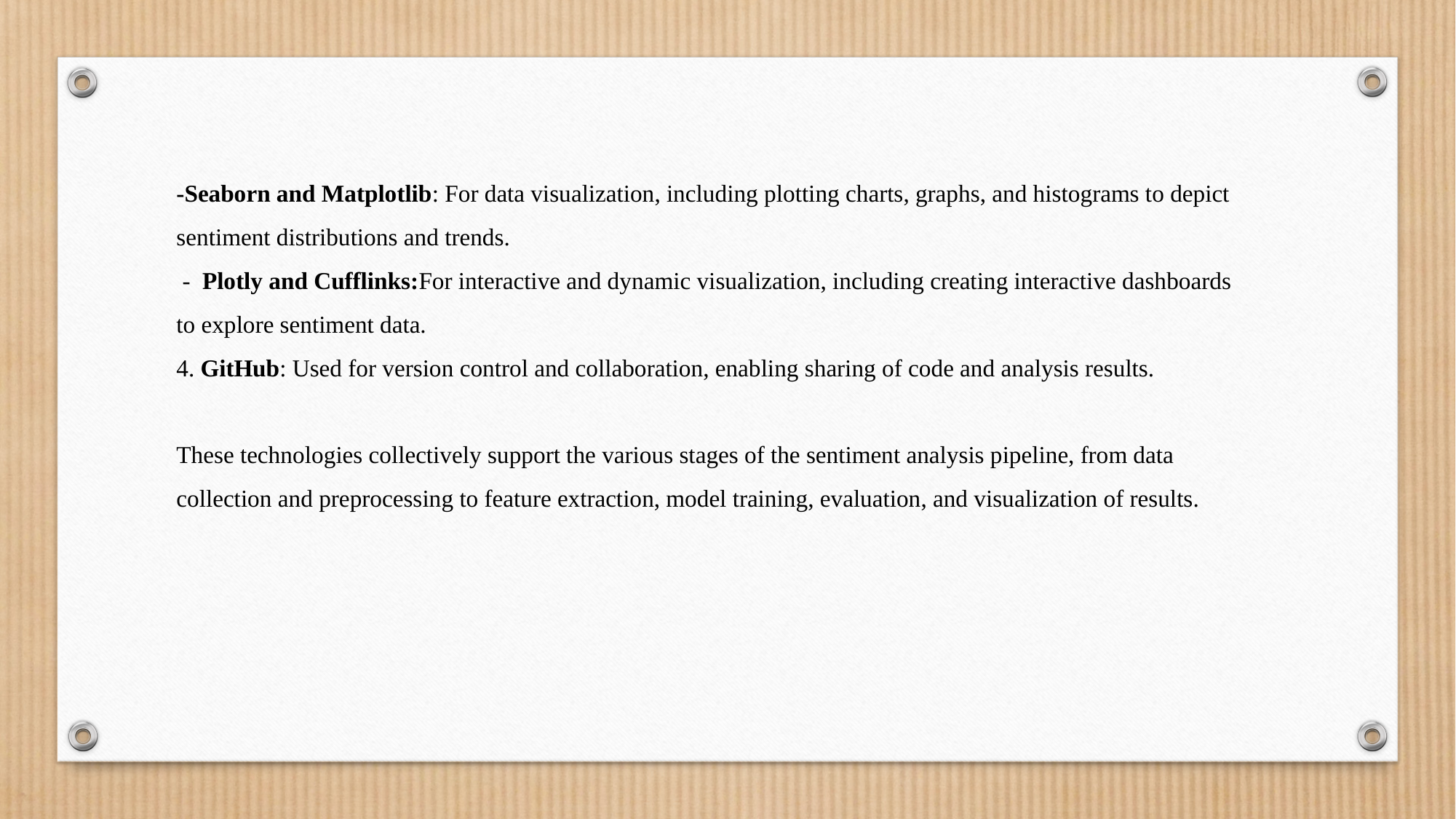

-Seaborn and Matplotlib: For data visualization, including plotting charts, graphs, and histograms to depict sentiment distributions and trends.
 -  Plotly and Cufflinks:For interactive and dynamic visualization, including creating interactive dashboards to explore sentiment data.
4. GitHub: Used for version control and collaboration, enabling sharing of code and analysis results.

These technologies collectively support the various stages of the sentiment analysis pipeline, from data collection and preprocessing to feature extraction, model training, evaluation, and visualization of results.